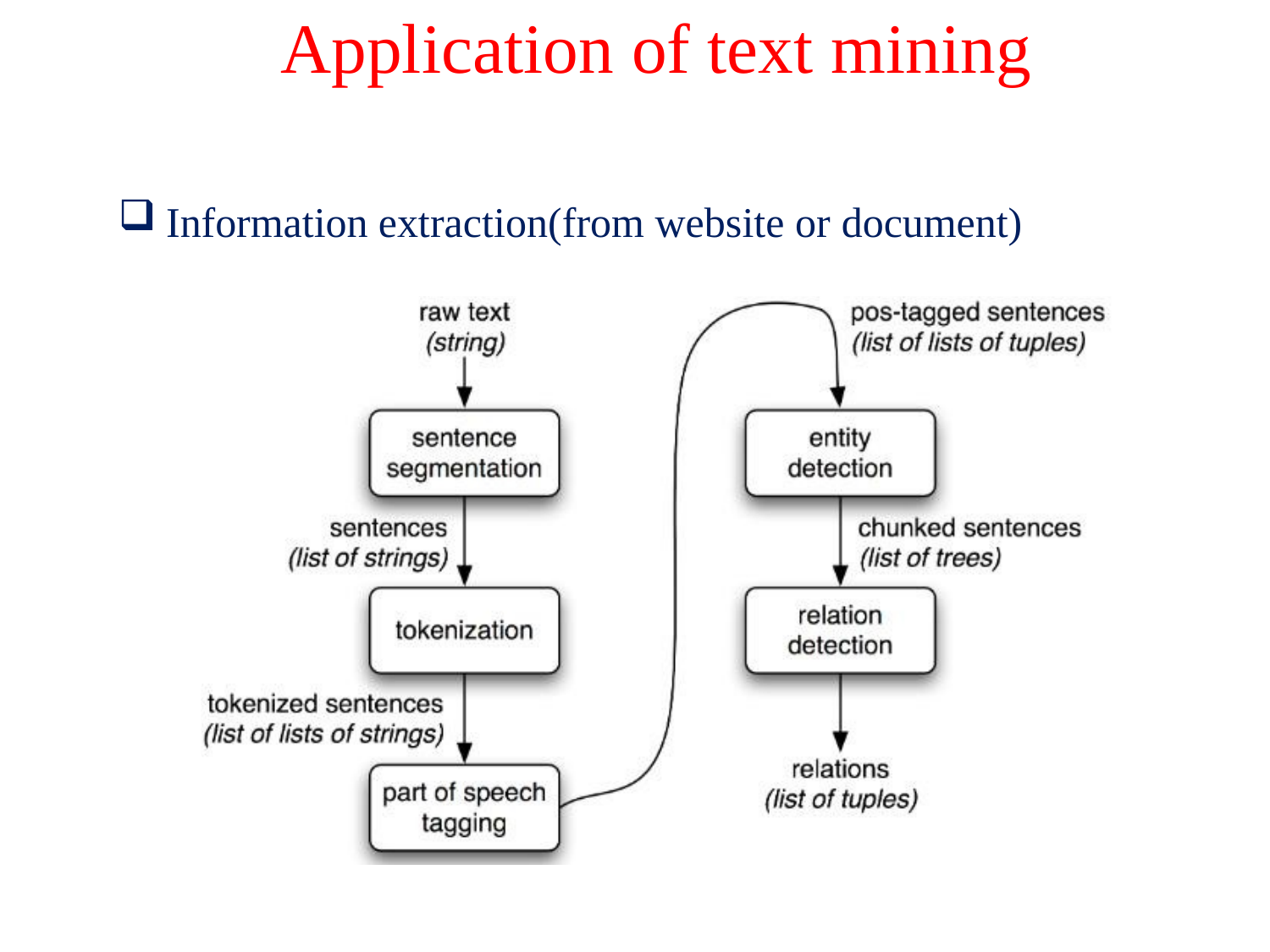

# Application of text mining
Information extraction(from website or document)